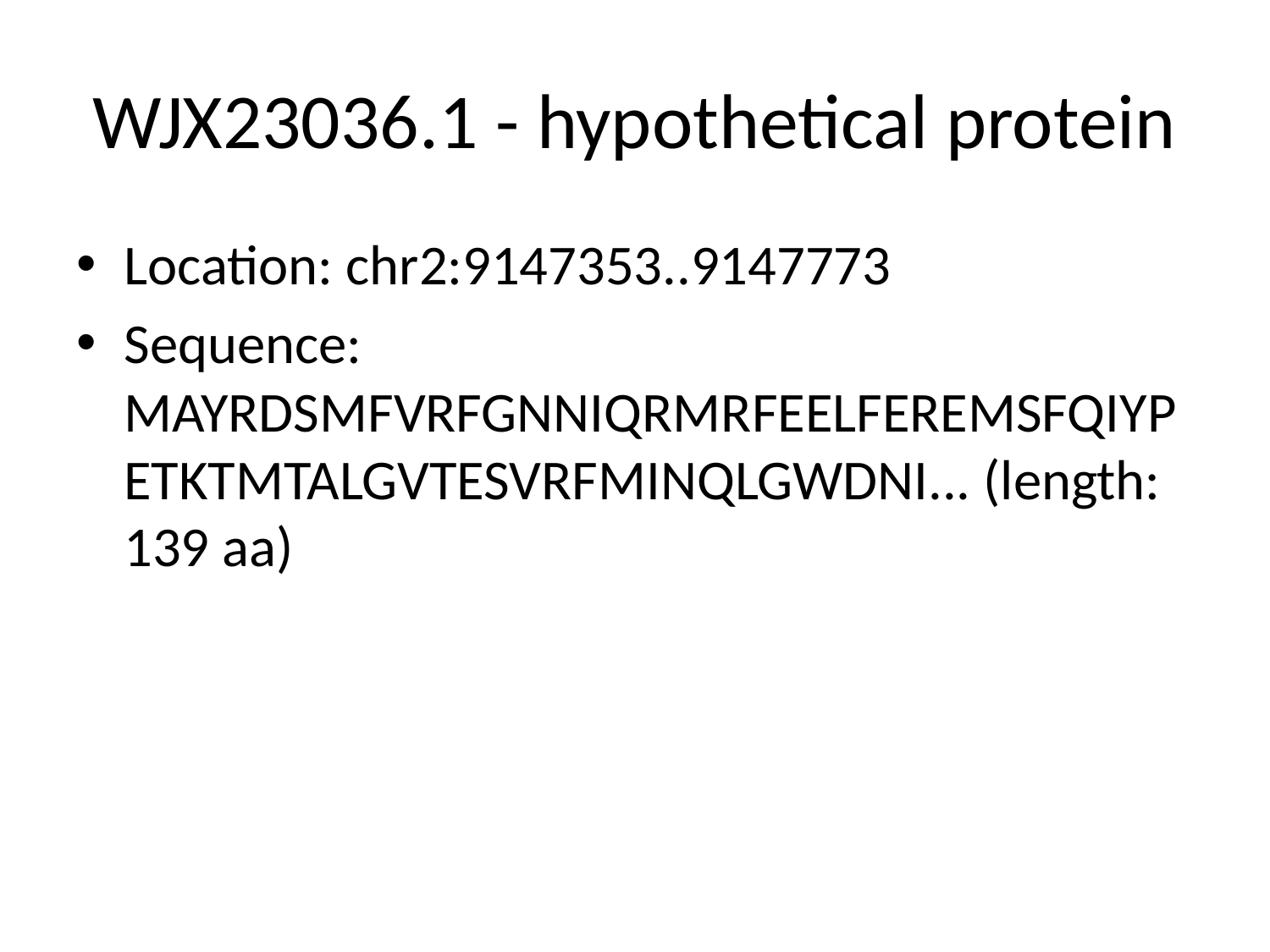

# WJX23036.1 - hypothetical protein
Location: chr2:9147353..9147773
Sequence: MAYRDSMFVRFGNNIQRMRFEELFEREMSFQIYPETKTMTALGVTESVRFMINQLGWDNI... (length: 139 aa)